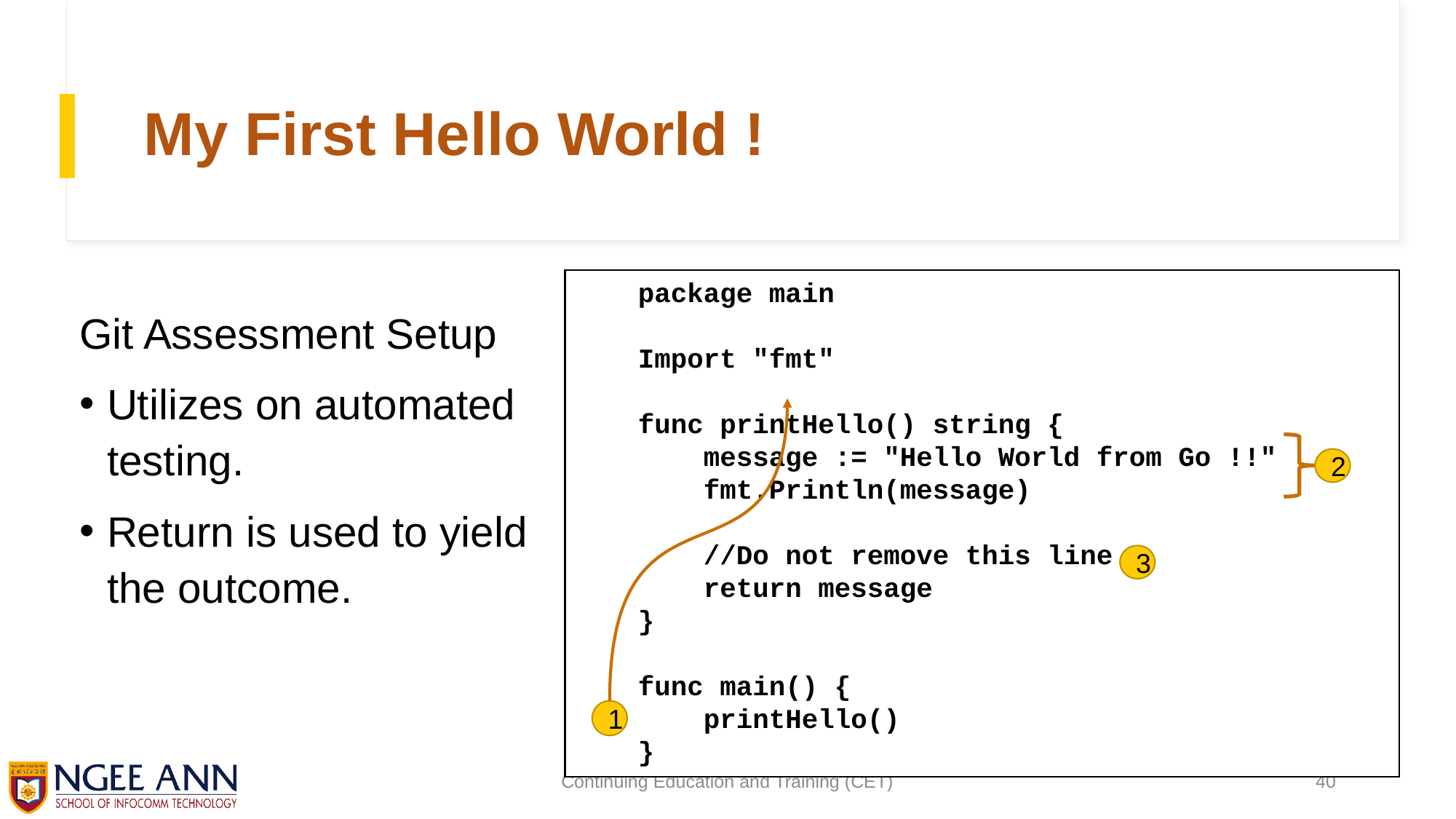

# My First Hello World !

package main

Import "fmt"

func printHello() string {
    message := "Hello World from Go !!"
    fmt.Println(message)

    //Do not remove this line
    return message
}

func main() {
    printHello()
}
Git Assessment Setup
Utilizes on automated testing.
Return is used to yield the outcome.

2
3
1
Continuing Education and Training (CET)
40